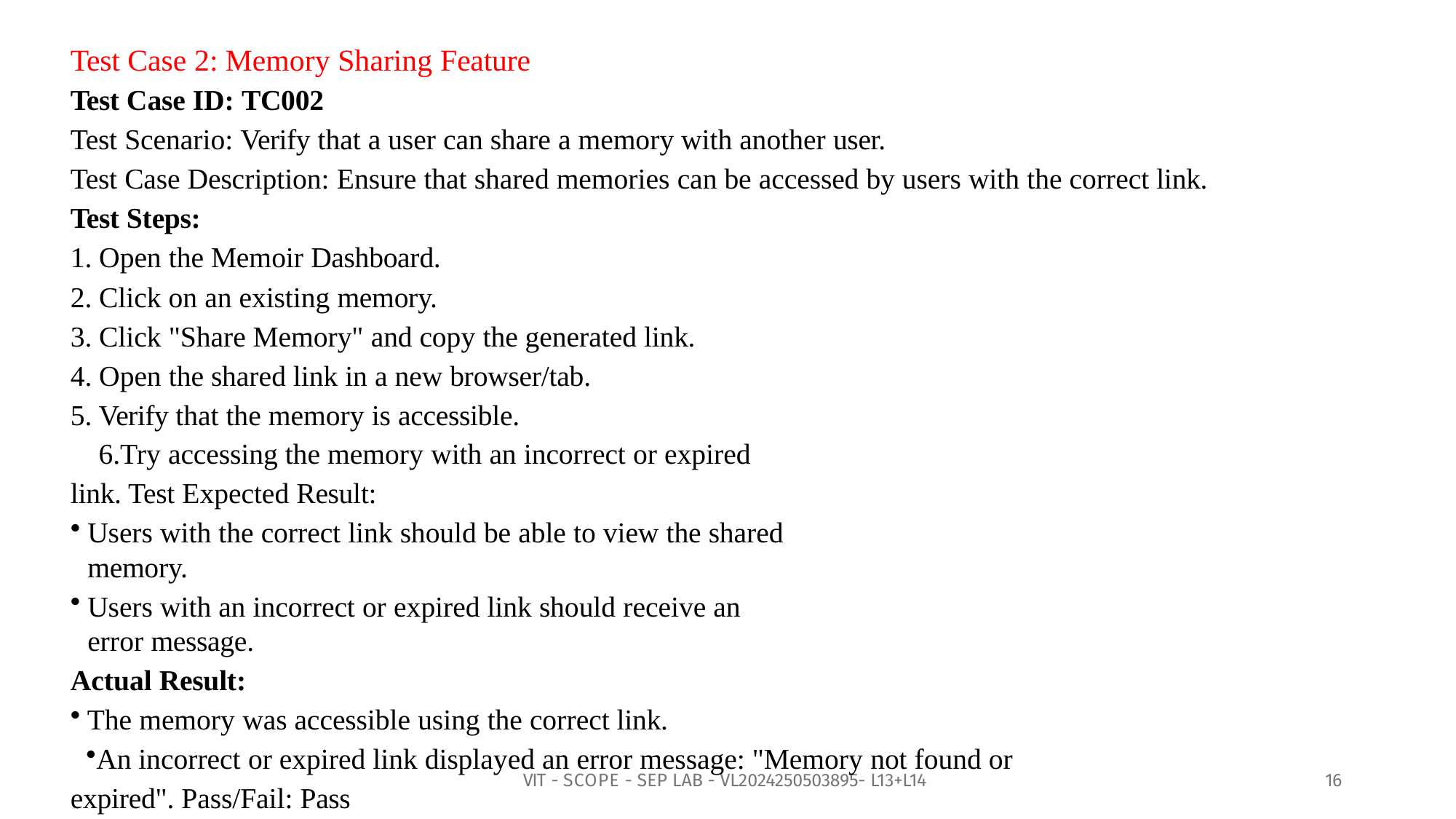

# Test Case 2: Memory Sharing Feature
Test Case ID: TC002
Test Scenario: Verify that a user can share a memory with another user.
Test Case Description: Ensure that shared memories can be accessed by users with the correct link.
Test Steps:
Open the Memoir Dashboard.
Click on an existing memory.
Click "Share Memory" and copy the generated link.
Open the shared link in a new browser/tab.
Verify that the memory is accessible.
Try accessing the memory with an incorrect or expired link. Test Expected Result:
Users with the correct link should be able to view the shared memory.
Users with an incorrect or expired link should receive an error message.
Actual Result:
The memory was accessible using the correct link.
An incorrect or expired link displayed an error message: "Memory not found or expired". Pass/Fail: Pass
VIT - SCOPE - SEP LAB - VL2024250503895- L13+L14
16